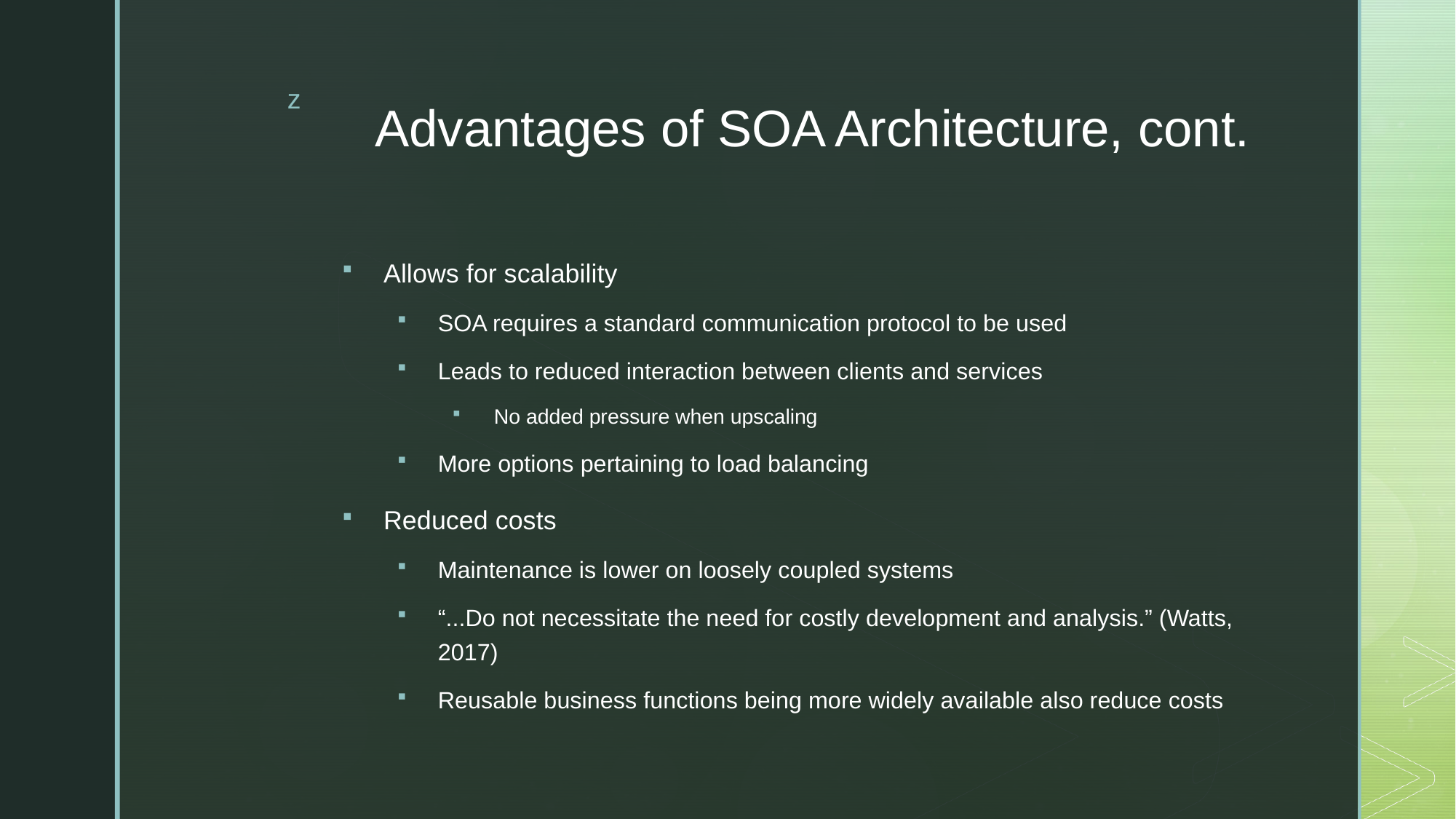

# Advantages of SOA Architecture, cont.
Allows for scalability
SOA requires a standard communication protocol to be used
Leads to reduced interaction between clients and services
No added pressure when upscaling
More options pertaining to load balancing
Reduced costs
Maintenance is lower on loosely coupled systems
“...Do not necessitate the need for costly development and analysis.” (Watts, 2017)
Reusable business functions being more widely available also reduce costs